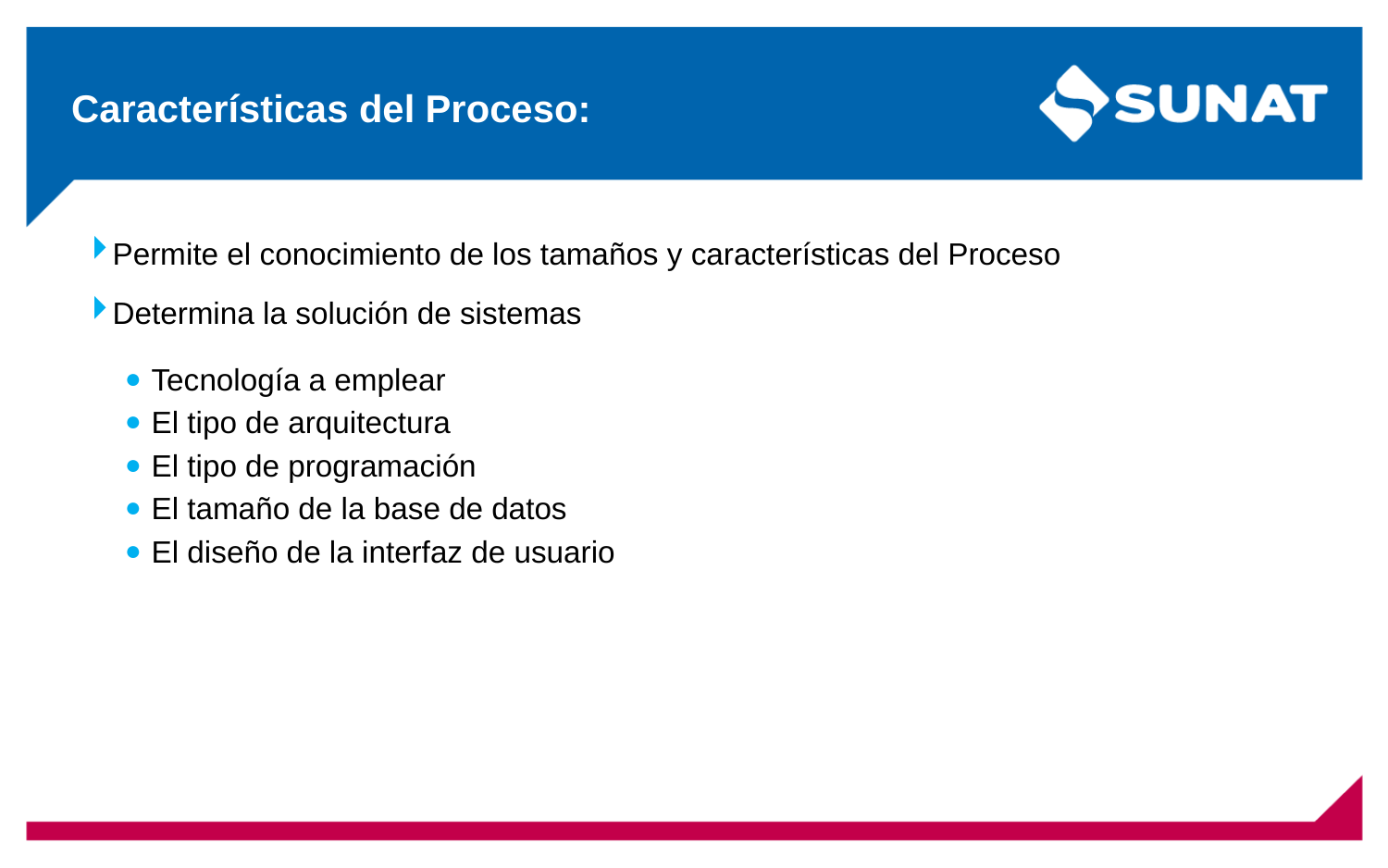

# Características del Proceso:
Permite el conocimiento de los tamaños y características del Proceso
Determina la solución de sistemas
Tecnología a emplear
El tipo de arquitectura
El tipo de programación
El tamaño de la base de datos
El diseño de la interfaz de usuario